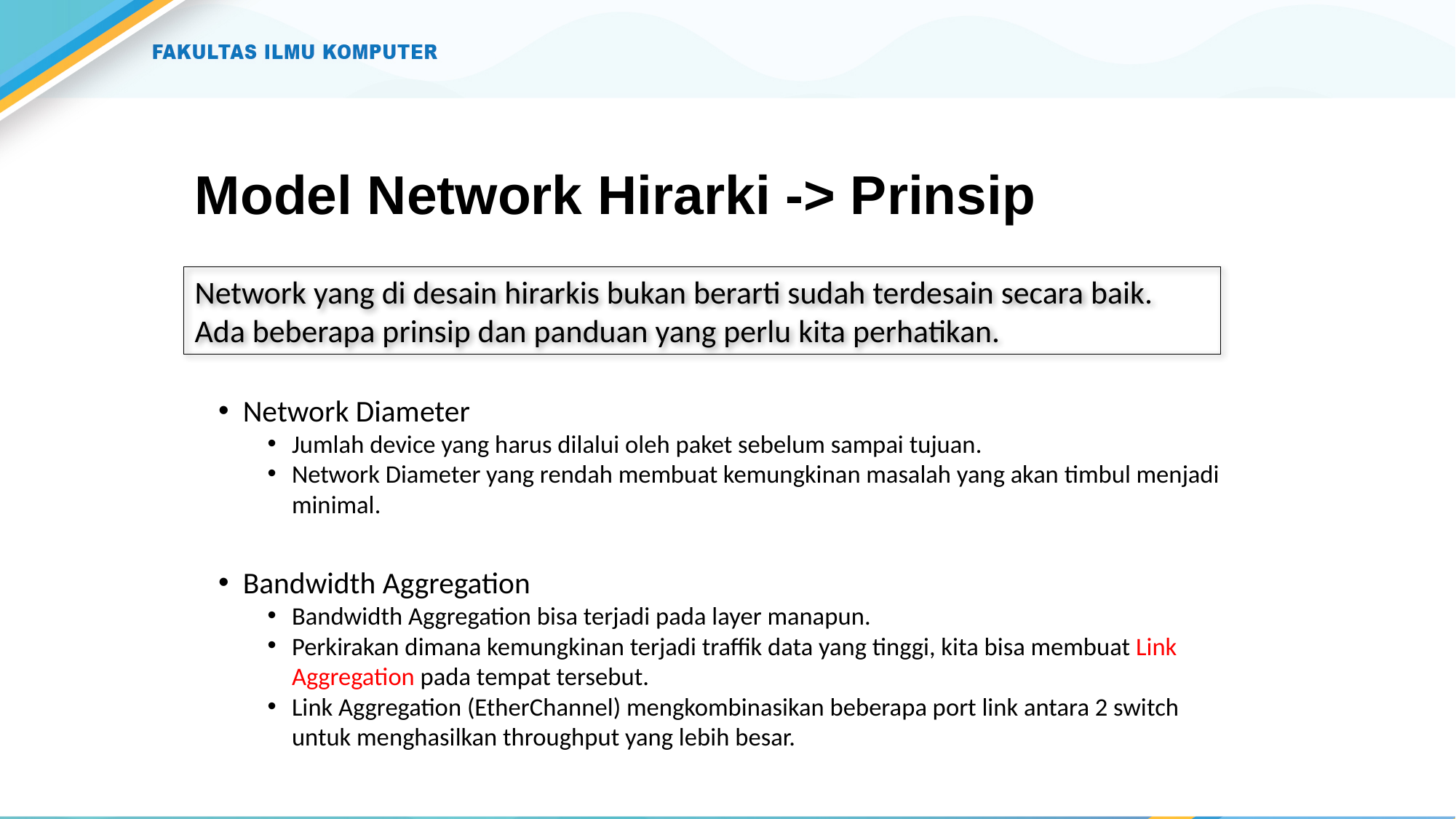

# Model Network Hirarki -> Prinsip
Network yang di desain hirarkis bukan berarti sudah terdesain secara baik. Ada beberapa prinsip dan panduan yang perlu kita perhatikan.
Network Diameter
Jumlah device yang harus dilalui oleh paket sebelum sampai tujuan.
Network Diameter yang rendah membuat kemungkinan masalah yang akan timbul menjadi minimal.

Bandwidth Aggregation
Bandwidth Aggregation bisa terjadi pada layer manapun.
Perkirakan dimana kemungkinan terjadi traffik data yang tinggi, kita bisa membuat Link Aggregation pada tempat tersebut.
Link Aggregation (EtherChannel) mengkombinasikan beberapa port link antara 2 switch untuk menghasilkan throughput yang lebih besar.